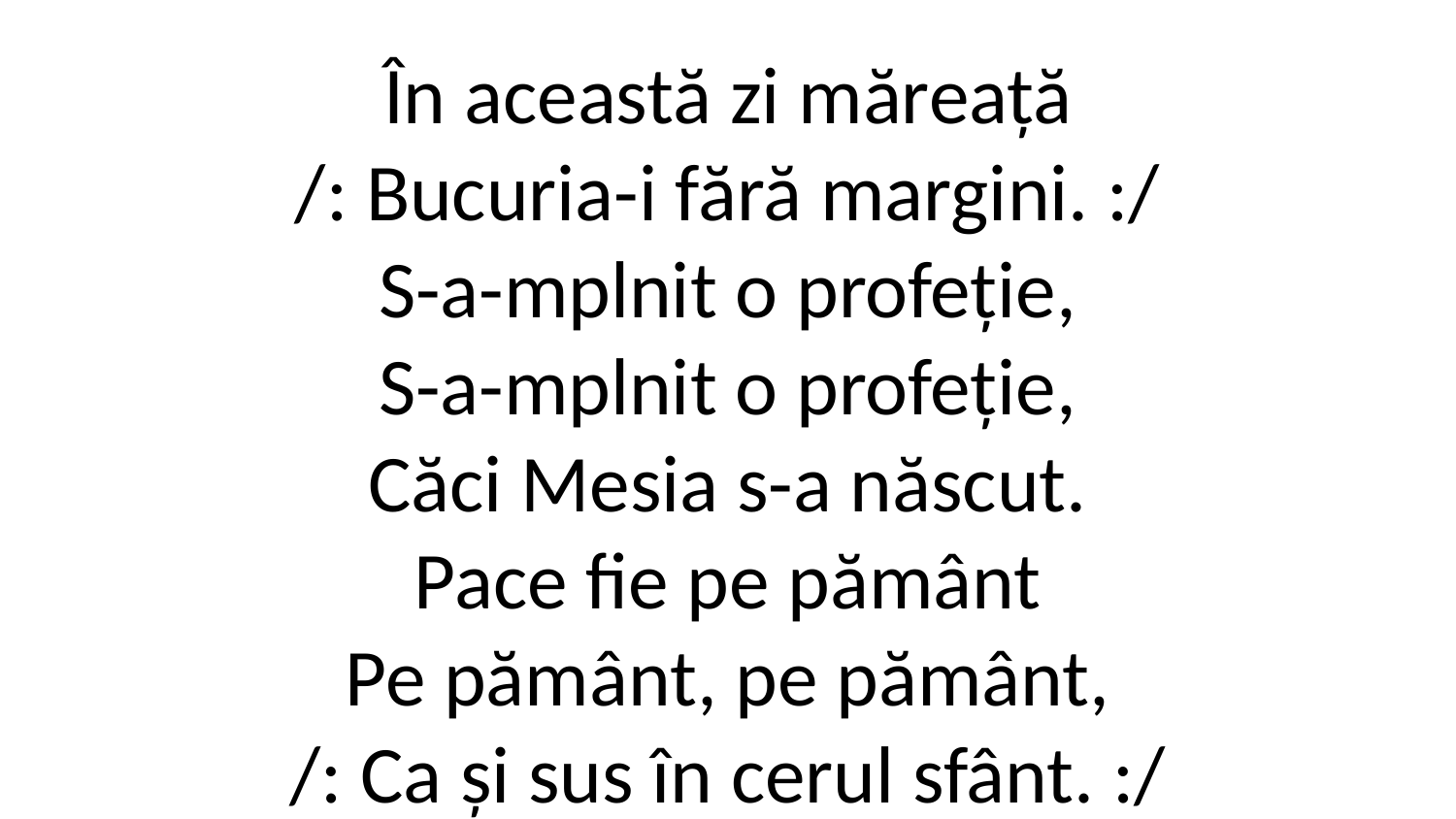

În această zi măreață
/: Bucuria-i fără margini. :/
S-a-mplnit o profeție,
S-a-mplnit o profeție,
Căci Mesia s-a născut.
Pace fie pe pământ
Pe pământ, pe pământ,
/: Ca și sus în cerul sfânt. :/